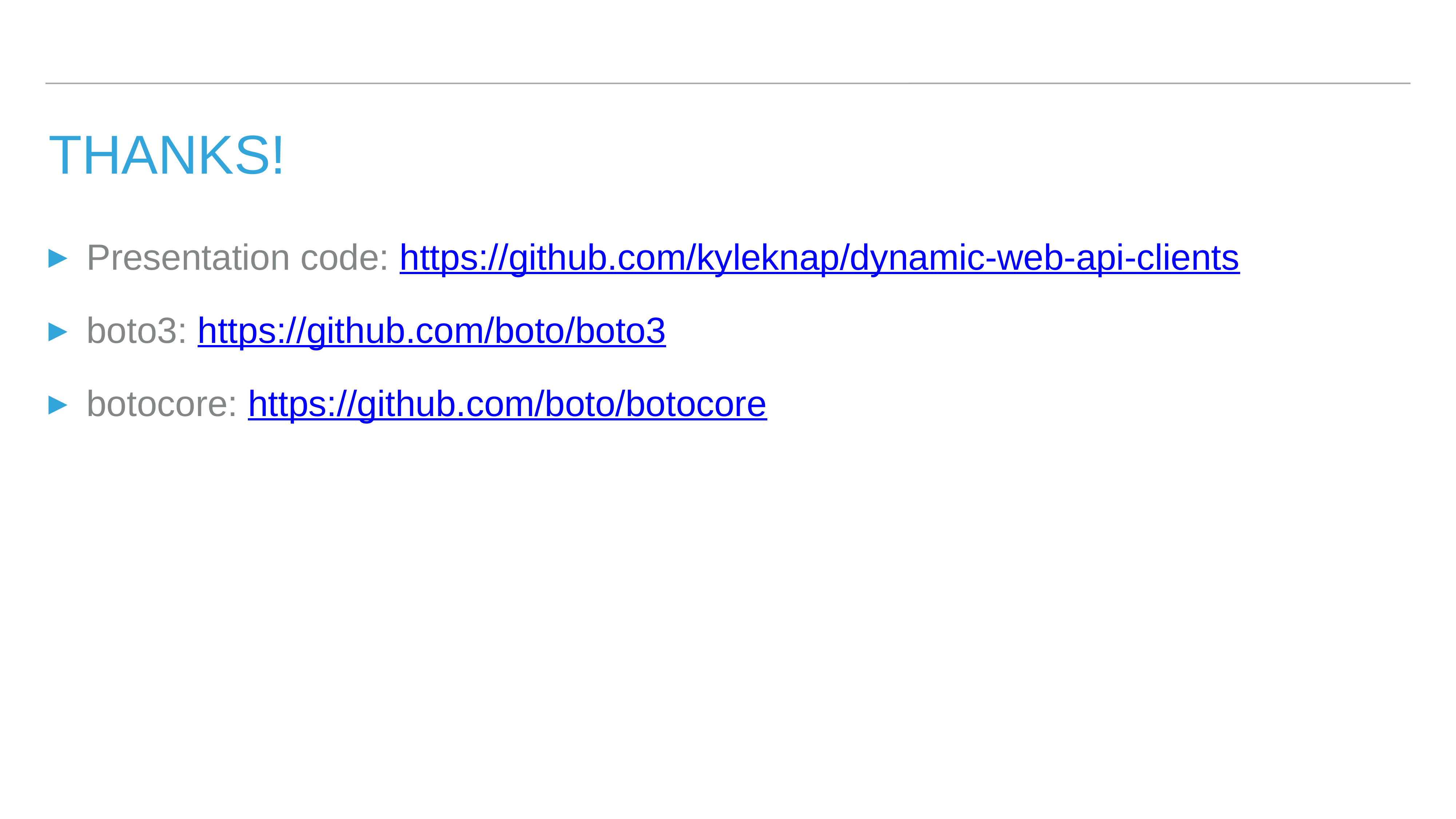

37
# Thanks!
Presentation code: https://github.com/kyleknap/dynamic-web-api-clients
boto3: https://github.com/boto/boto3
botocore: https://github.com/boto/botocore